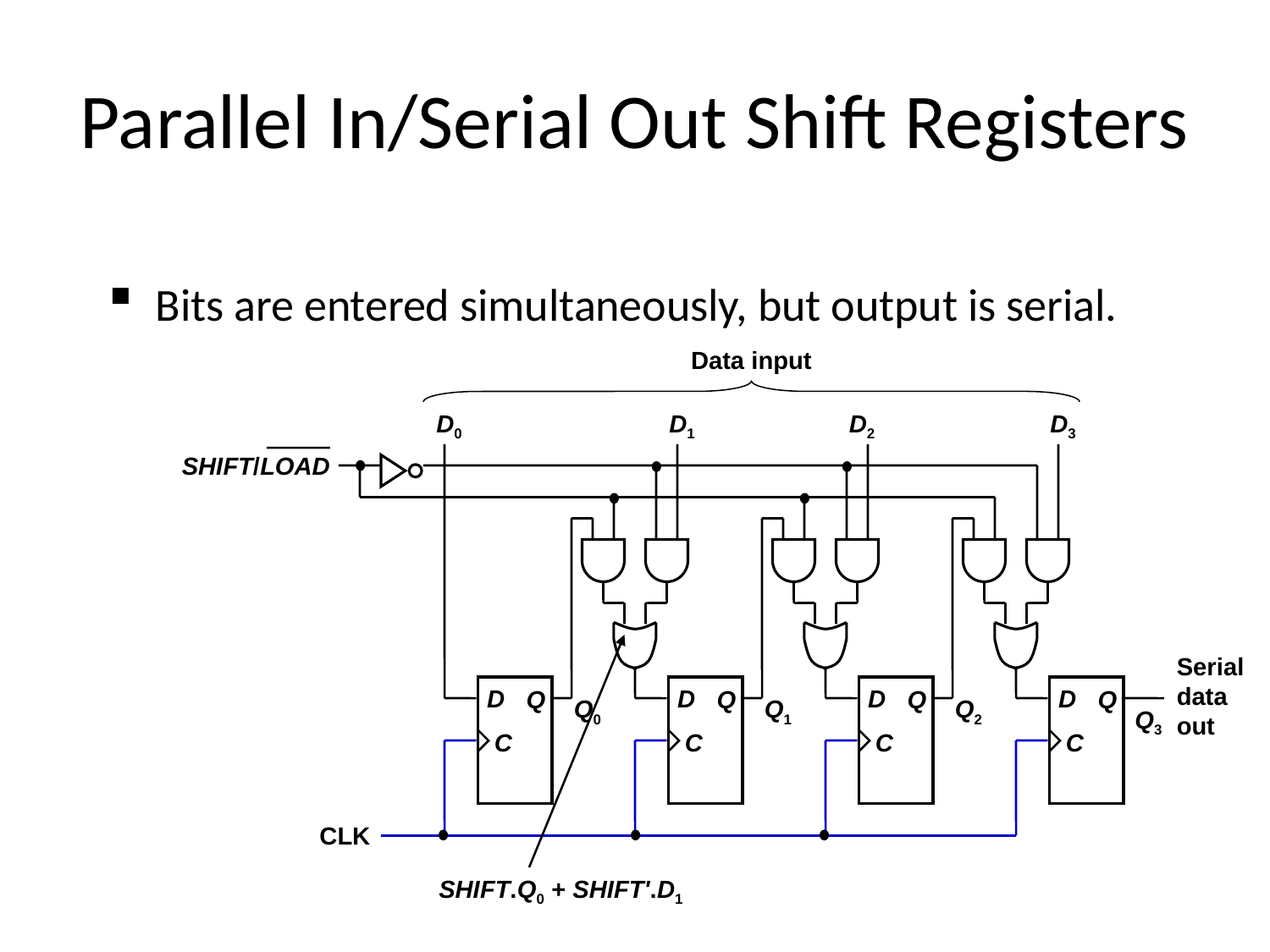

# Parallel In/Serial Out Shift Registers
Bits are entered simultaneously, but output is serial.

Data input
D0
D1
D2
D3
SHIFT/LOAD

Serial data out

D

Q
C

D

Q
C

D

Q
C

D

Q
C

Q0

Q1

Q2

Q3

CLK

SHIFT.Q0 + SHIFT'.D1